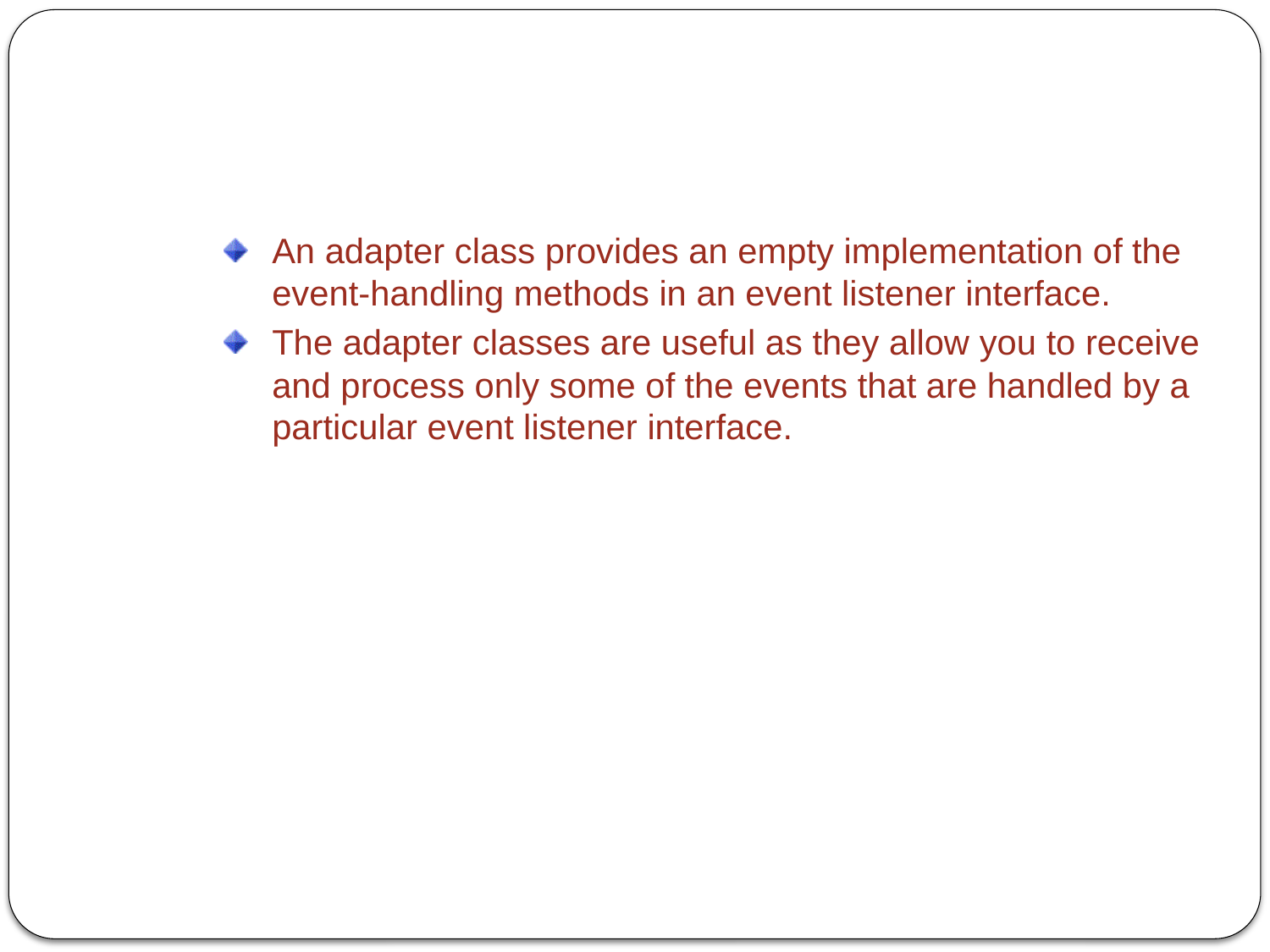

Adapter Classes
An adapter class provides an empty implementation of the event-handling methods in an event listener interface.
The adapter classes are useful as they allow you to receive and process only some of the events that are handled by a particular event listener interface.